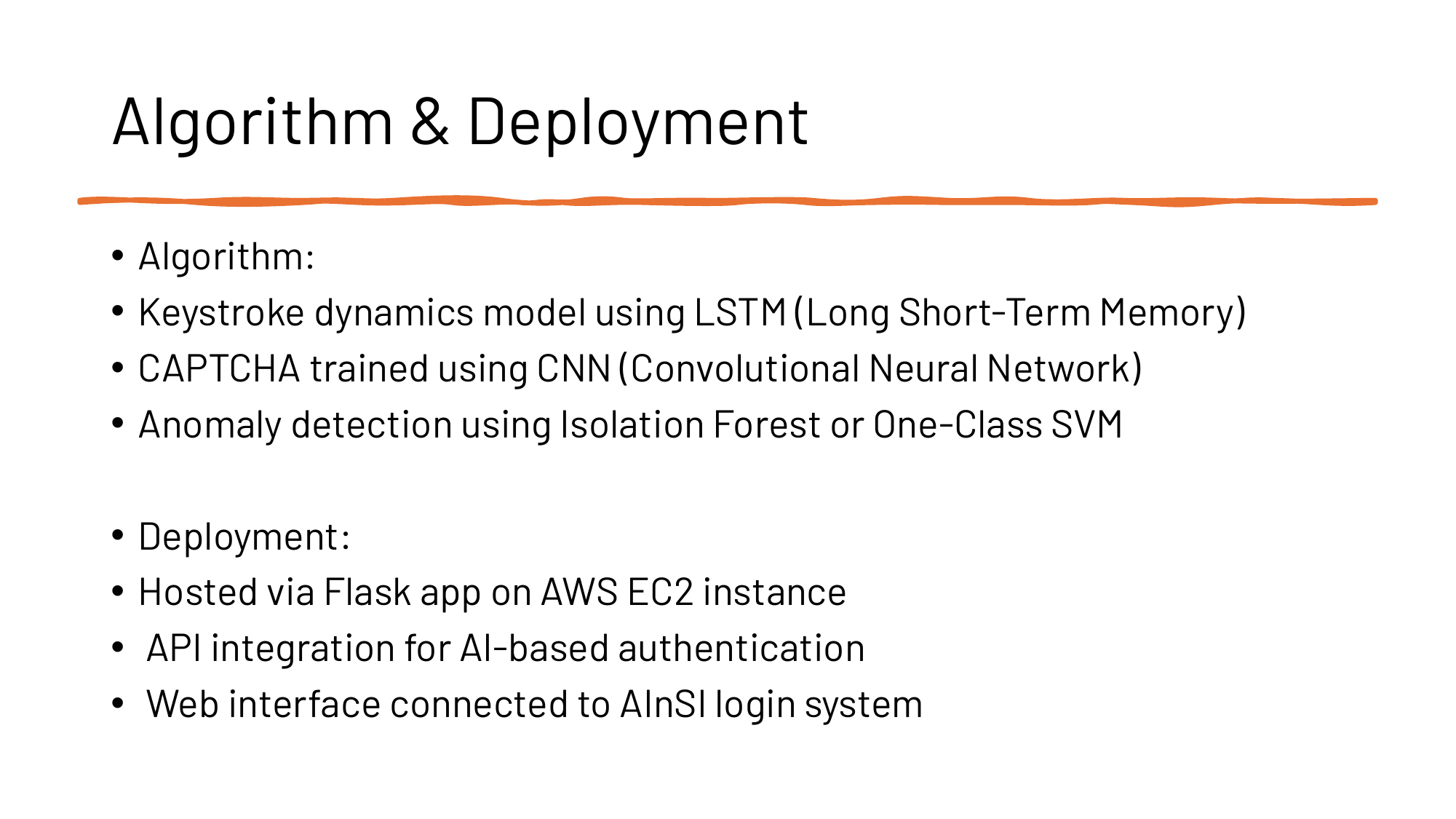

# Algorithm & Deployment

Algorithm:
Keystroke dynamics model using LSTM (Long Short-Term Memory)
CAPTCHA trained using CNN (Convolutional Neural Network)
Anomaly detection using Isolation Forest or One-Class SVM

Deployment:
Hosted via Flask app on AWS EC2 instance
 API integration for AI-based authentication
 Web interface connected to AInSI login system